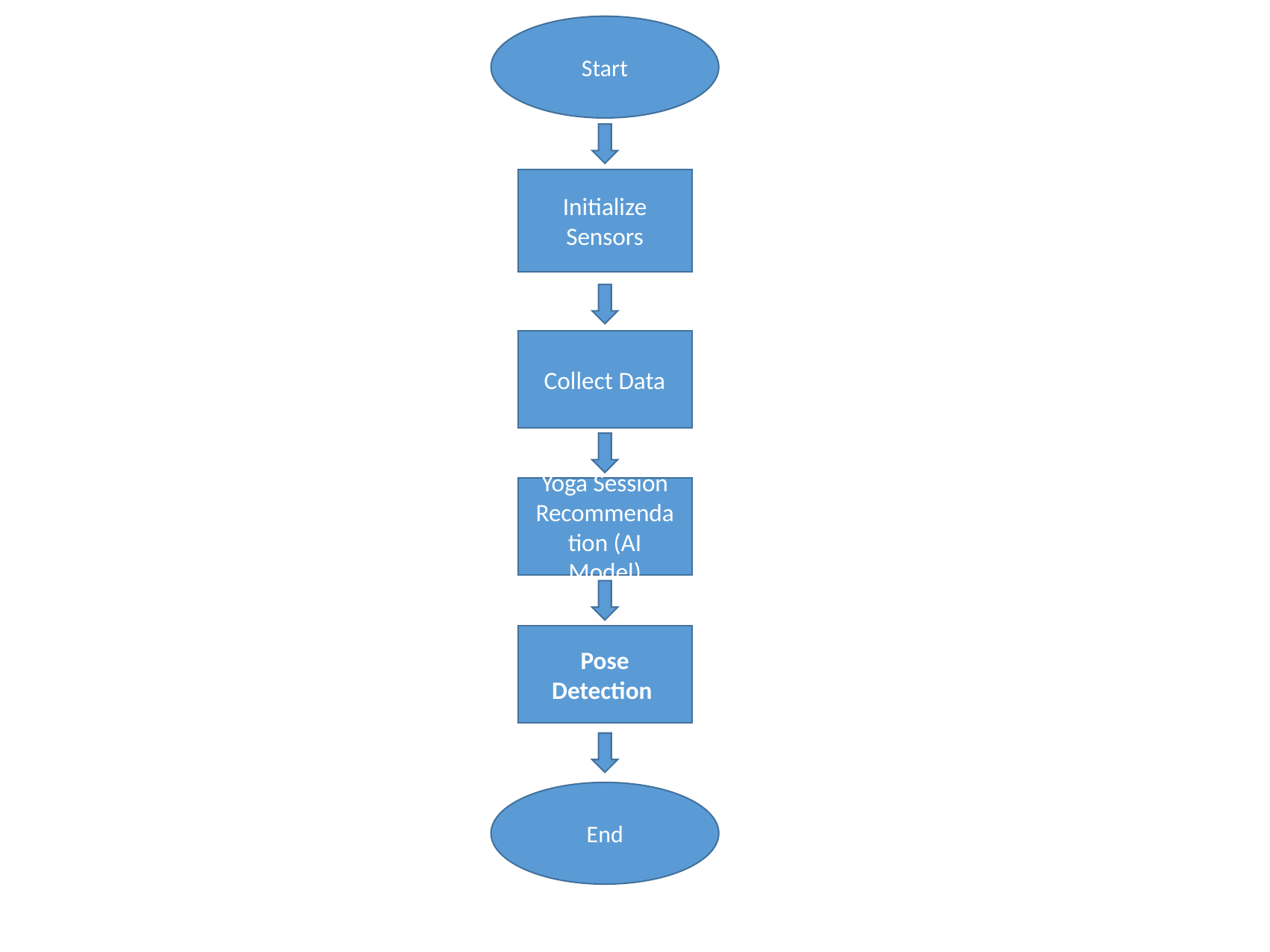

Start

Initialize Sensors

Collect Data

Yoga Session Recommendation (AI Model)

Pose Detection

End